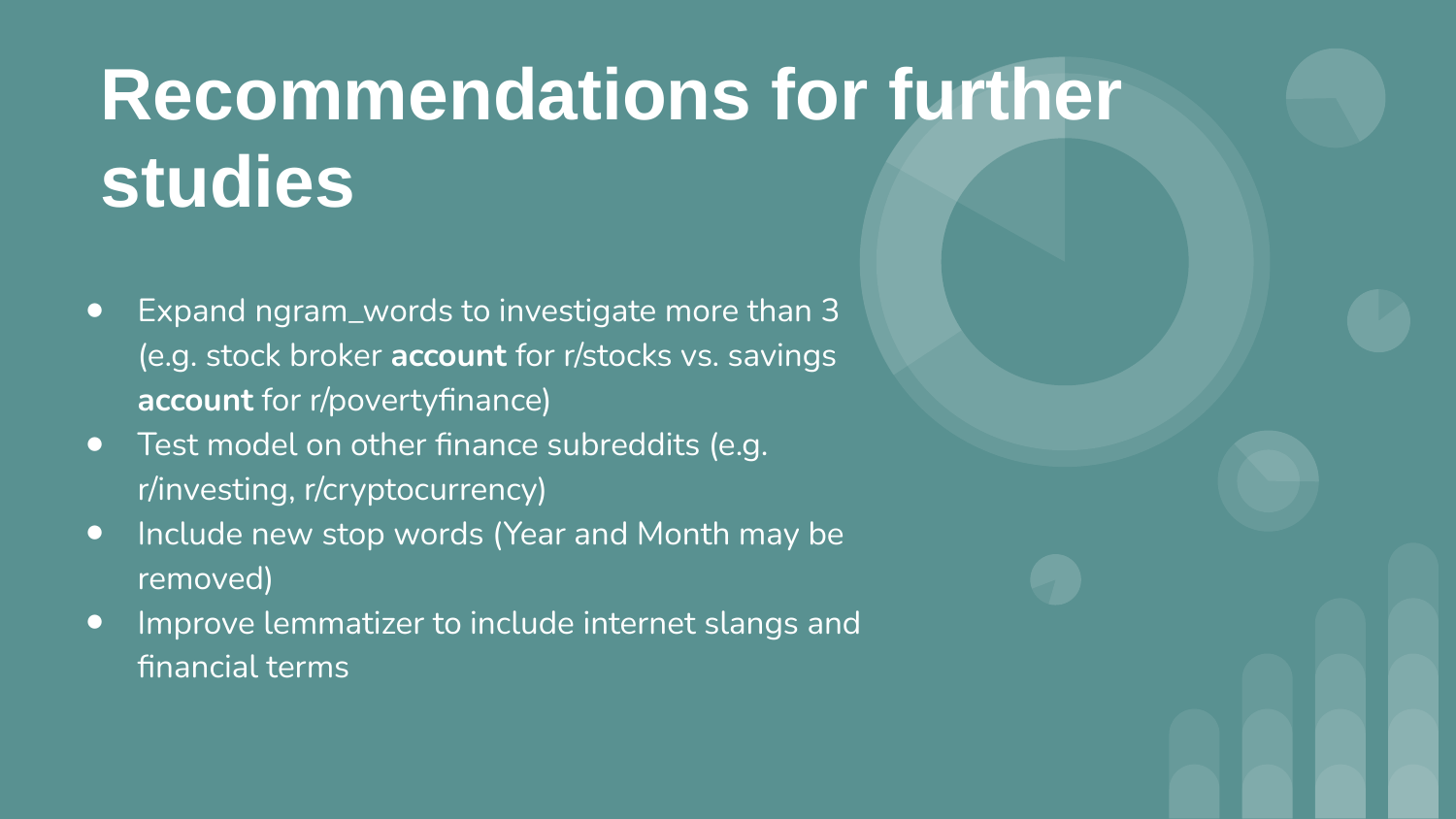

# Recommendations for further studies
Expand ngram_words to investigate more than 3 (e.g. stock broker account for r/stocks vs. savings account for r/povertyfinance)
Test model on other finance subreddits (e.g. r/investing, r/cryptocurrency)
Include new stop words (Year and Month may be removed)
Improve lemmatizer to include internet slangs and financial terms